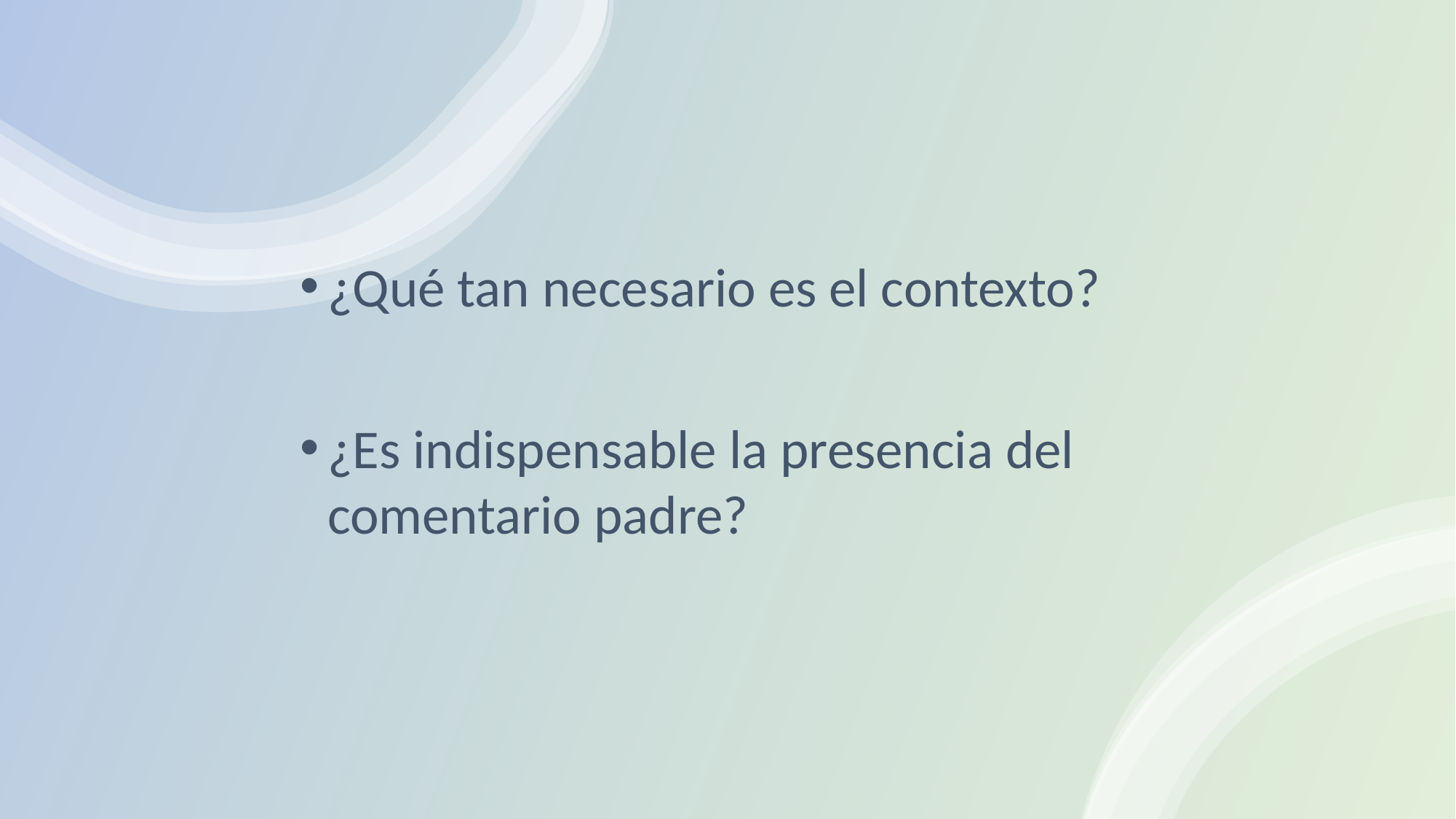

¿Qué tan necesario es el contexto?

¿Es indispensable la presencia del comentario padre?